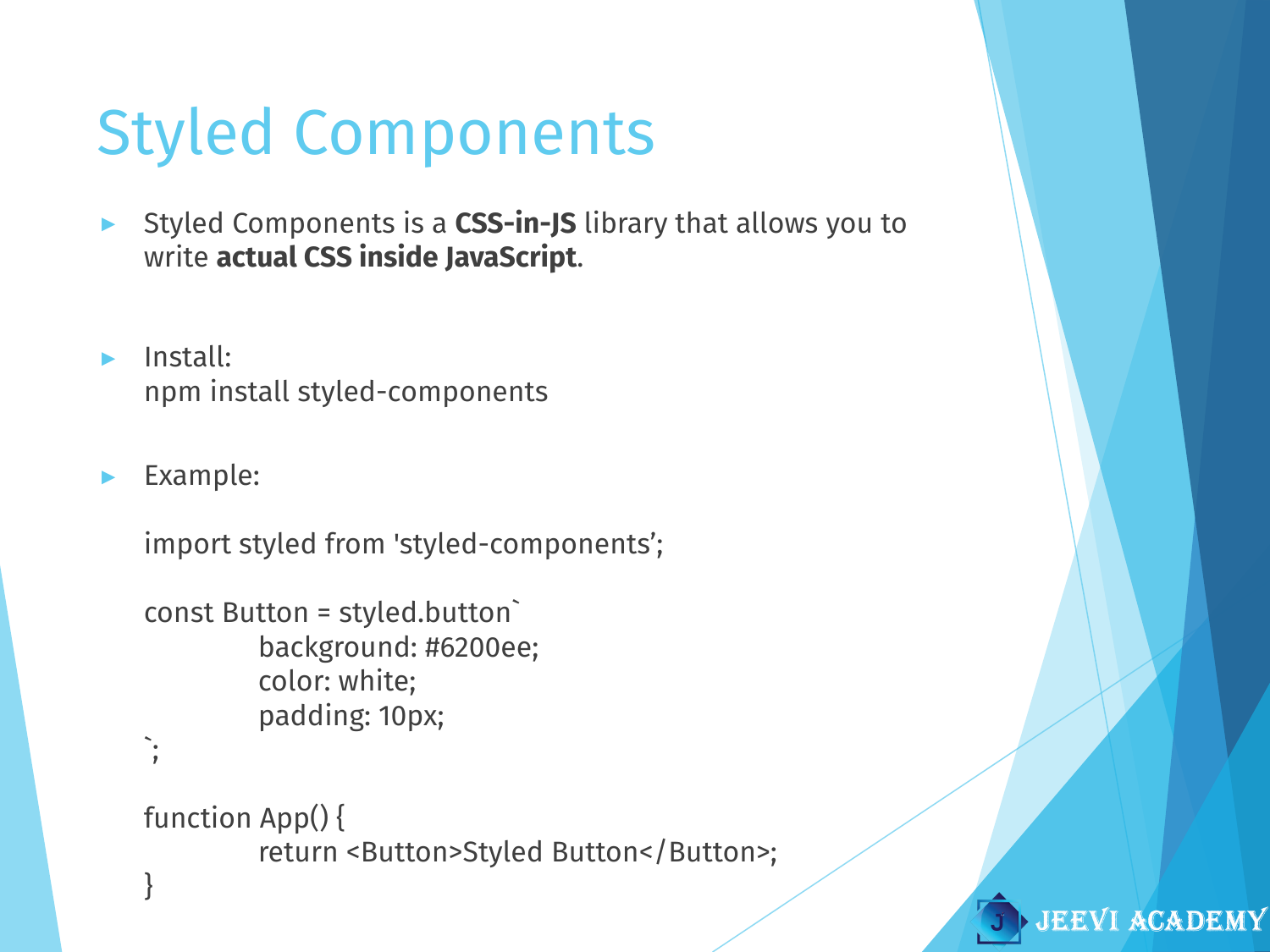

# Styled Components
Styled Components is a CSS-in-JS library that allows you to write actual CSS inside JavaScript.

Install:
npm install styled-components
Example:
import styled from 'styled-components’;
const Button = styled.button`
	background: #6200ee;
	color: white;
	padding: 10px;
`;
function App() {
	return <Button>Styled Button</Button>;
}